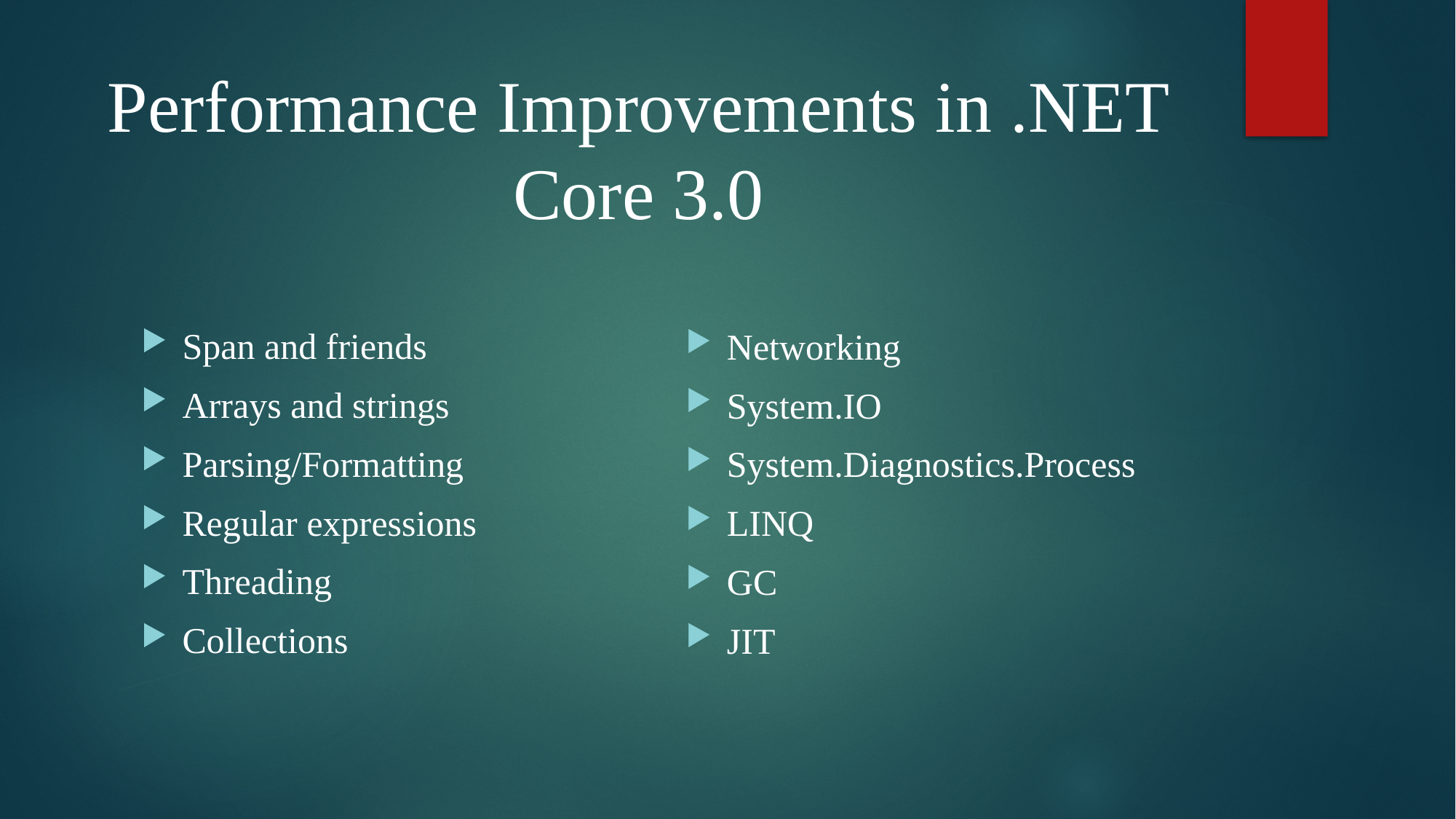

# Performance Improvements in .NET Core 3.0
Span and friends
Arrays and strings
Parsing/Formatting
Regular expressions
Threading
Collections
Networking
System.IO
System.Diagnostics.Process
LINQ
GC
JIT